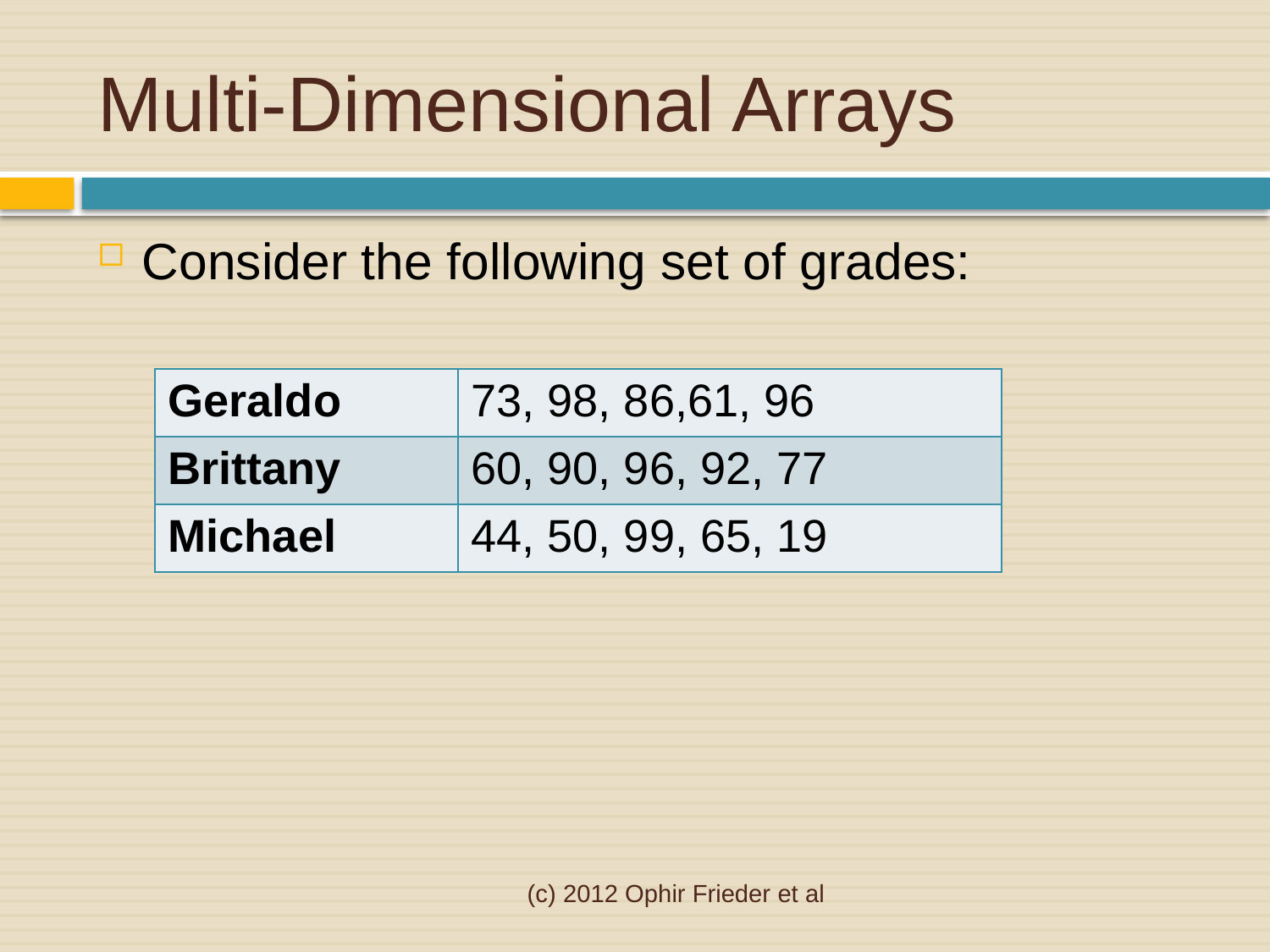

# Multi-Dimensional Arrays
Consider the following set of grades:

| Geraldo | 73, 98, 86,61, 96 |
| --- | --- |
| Brittany | 60, 90, 96, 92, 77 |
| Michael | 44, 50, 99, 65, 19 |
(c) 2012 Ophir Frieder et al